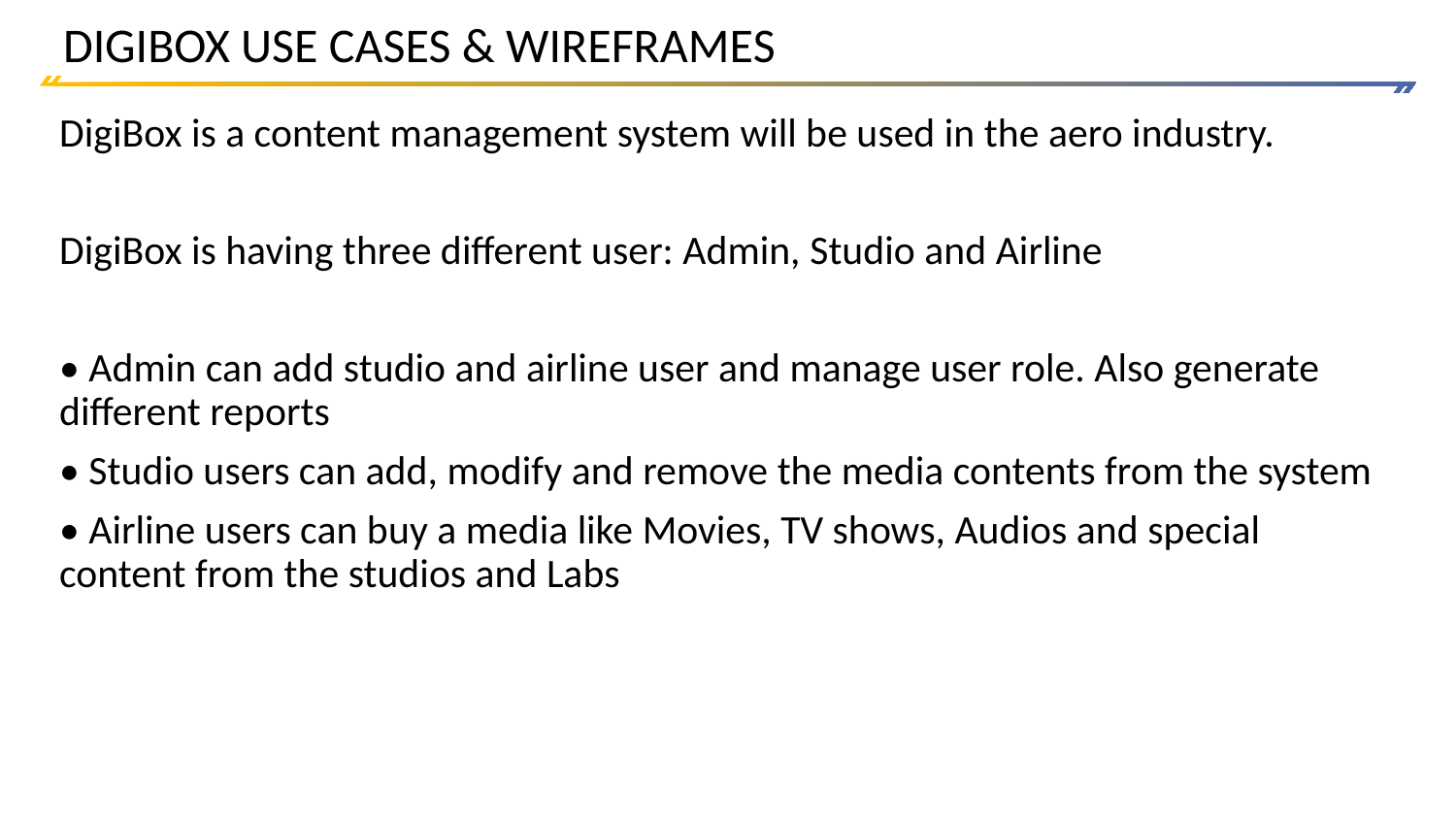

# DIGIBOX USE CASES & WIREFRAMES
DigiBox is a content management system will be used in the aero industry.

DigiBox is having three different user: Admin, Studio and Airline

• Admin can add studio and airline user and manage user role. Also generate different reports
• Studio users can add, modify and remove the media contents from the system
• Airline users can buy a media like Movies, TV shows, Audios and special content from the studios and Labs